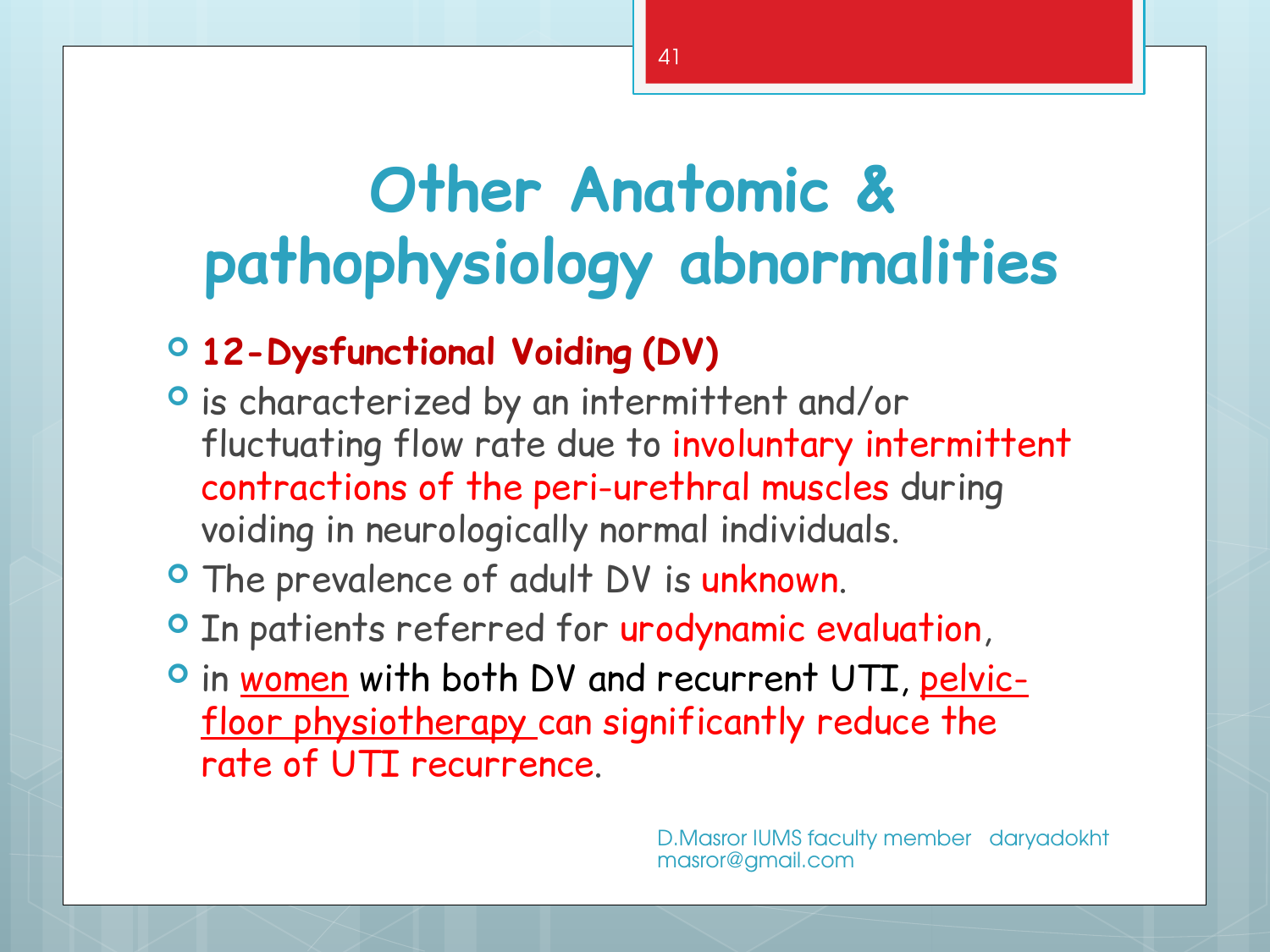

41
# Other Anatomic & pathophysiology abnormalities
12-Dysfunctional Voiding (DV)
is characterized by an intermittent and/or fluctuating flow rate due to involuntary intermittent contractions of the peri-urethral muscles during voiding in neurologically normal individuals.
The prevalence of adult DV is unknown.
In patients referred for urodynamic evaluation,
in women with both DV and recurrent UTI, pelvic-floor physiotherapy can significantly reduce the rate of UTI recurrence.
D.Masror IUMS faculty member   daryadokhtmasror@gmail.com